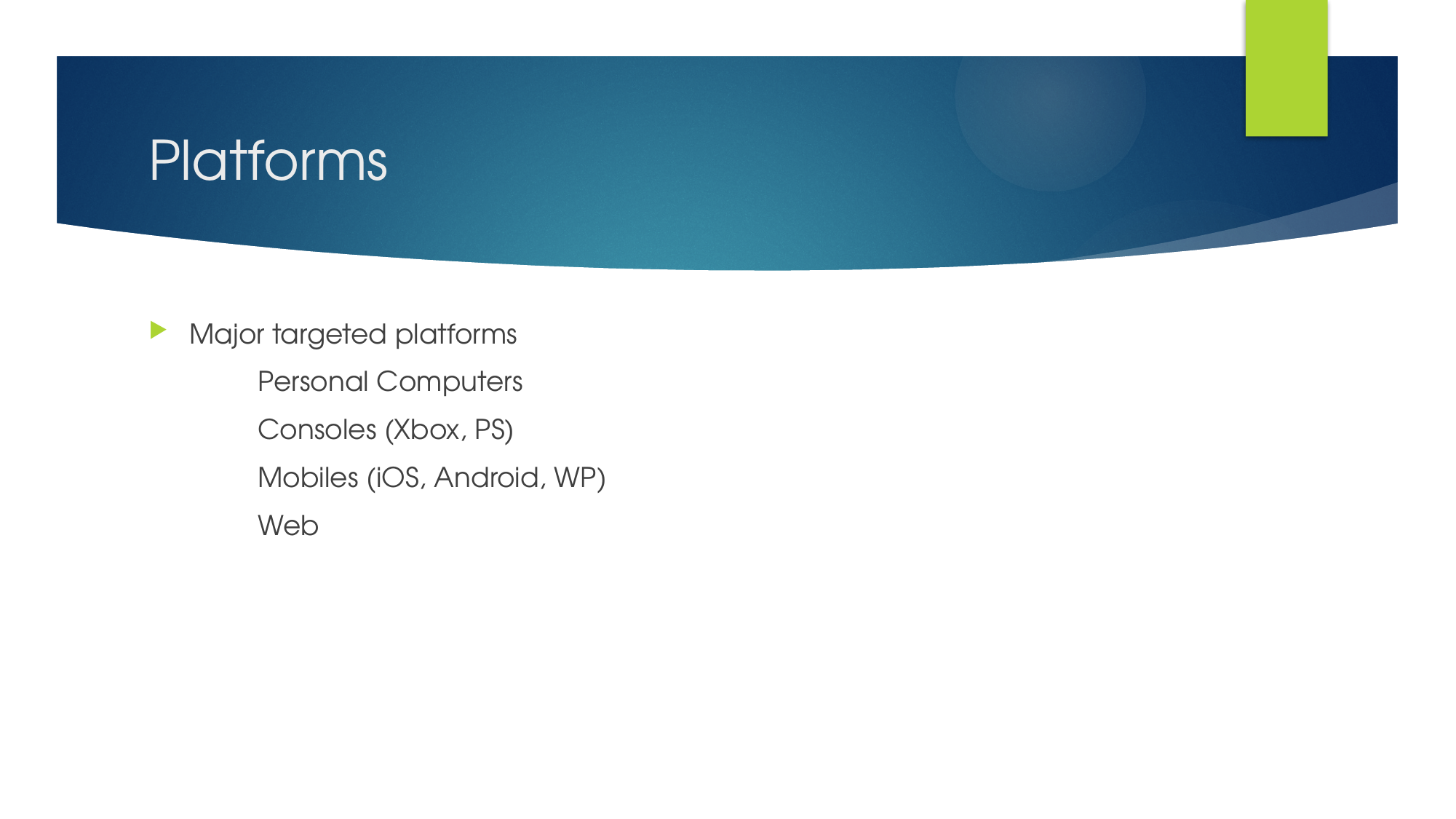

# Platforms
Major targeted platforms
	Personal Computers
	Consoles (Xbox, PS)
	Mobiles (iOS, Android, WP)
	Web